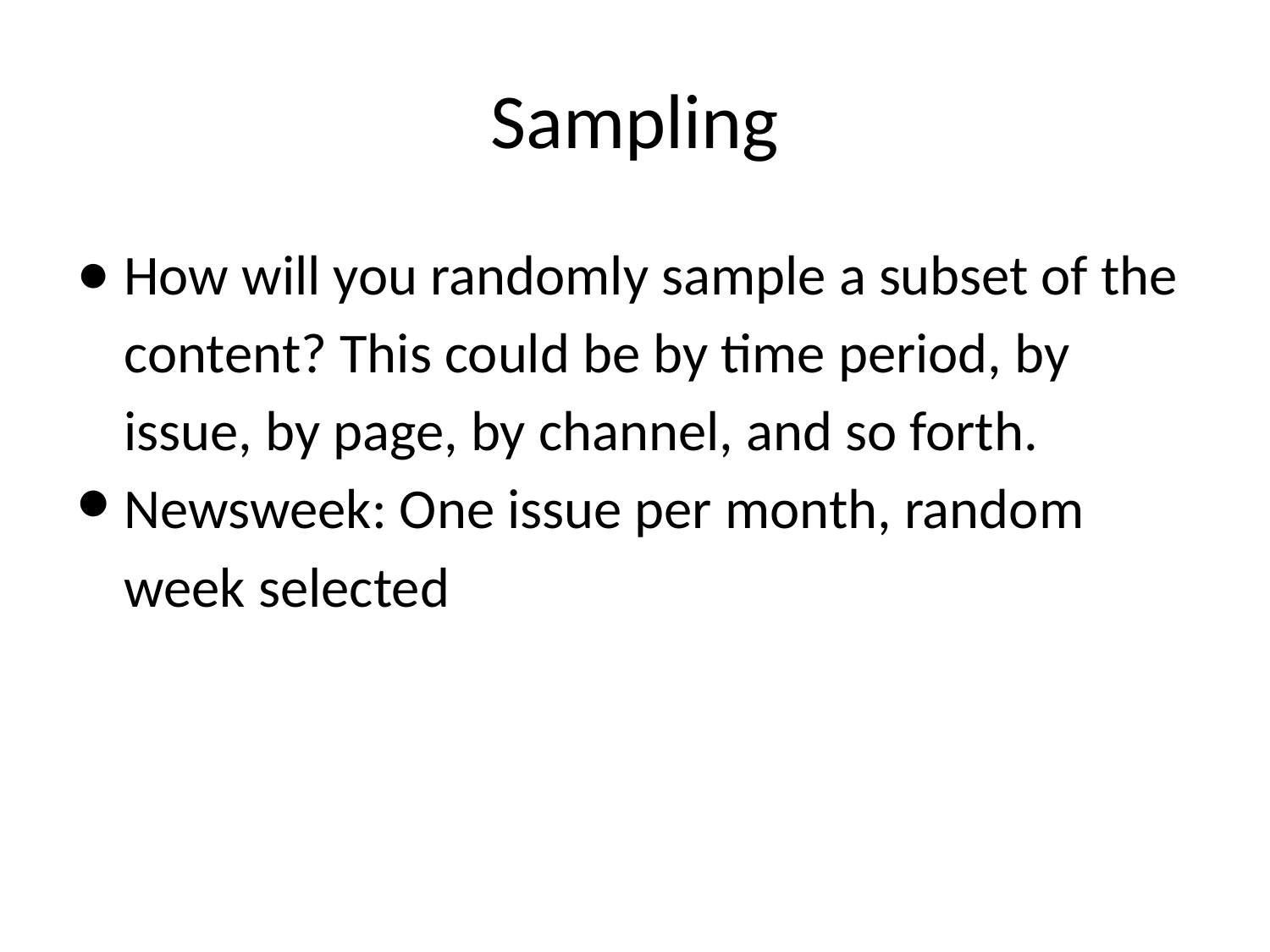

# Sampling
How will you randomly sample a subset of the content? This could be by time period, by issue, by page, by channel, and so forth.
Newsweek: One issue per month, random week selected